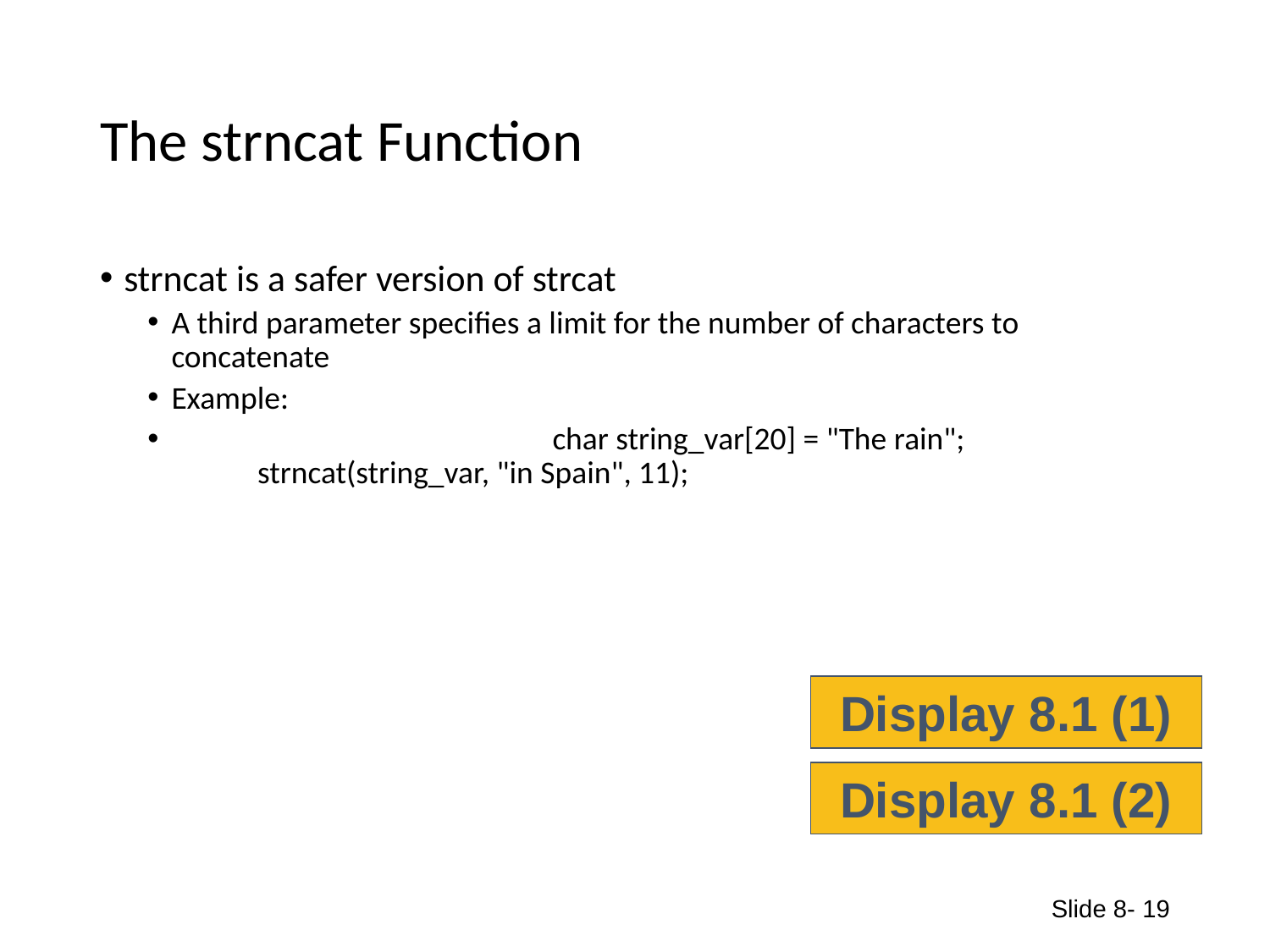

# The strncat Function
strncat is a safer version of strcat
A third parameter specifies a limit for the number of characters to concatenate
Example:
			char string_var[20] = "The rain";
            strncat(string_var, "in Spain", 11);
Display 8.1 (1)
Display 8.1 (2)
Slide 8- 19